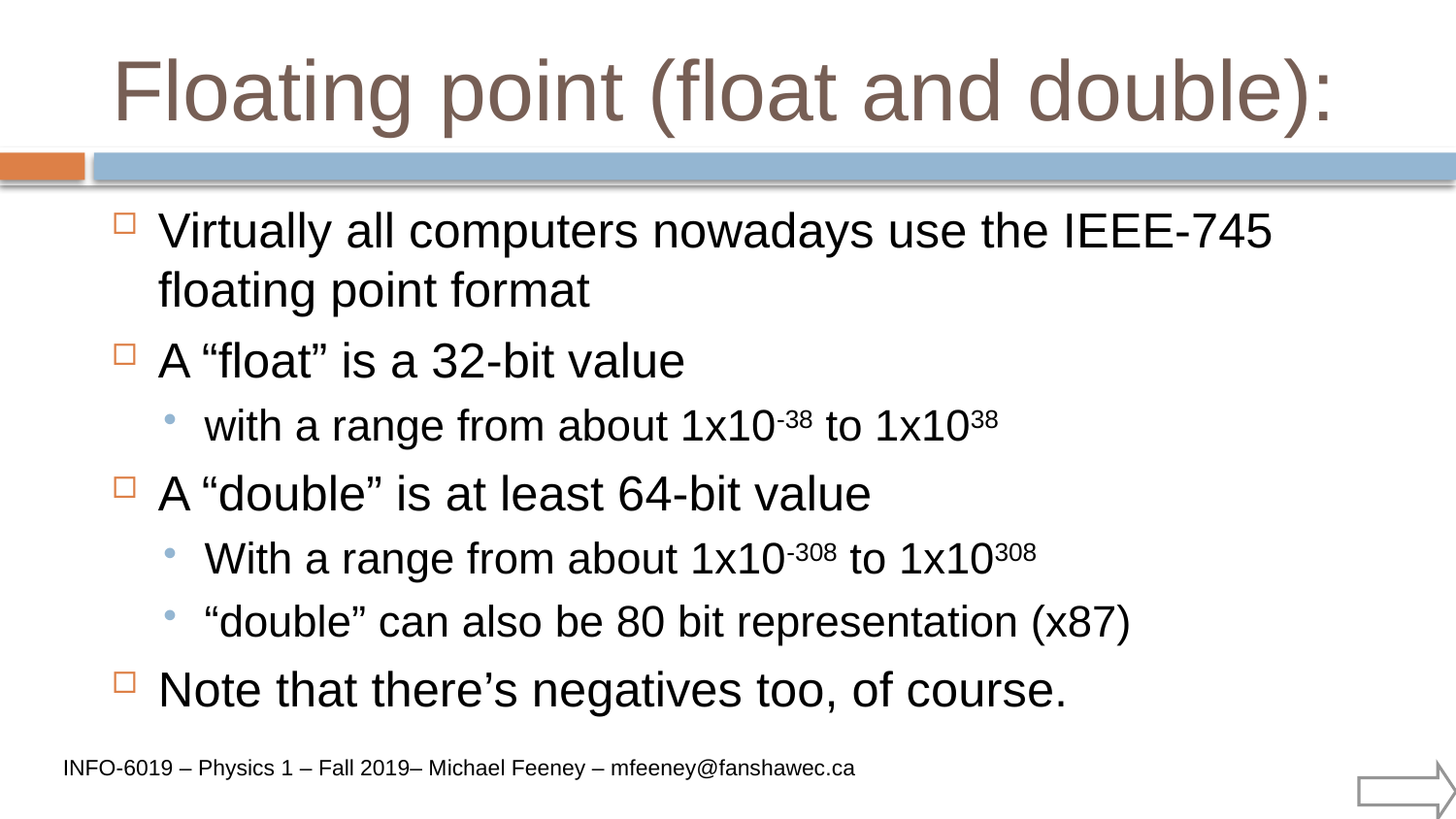

# Floating point (float and double):
Virtually all computers nowadays use the IEEE-745 floating point format
A “float” is a 32-bit value
with a range from about 1x10-38 to 1x1038
A “double” is at least 64-bit value
With a range from about 1x10-308 to 1x10308
“double” can also be 80 bit representation (x87)
Note that there’s negatives too, of course.